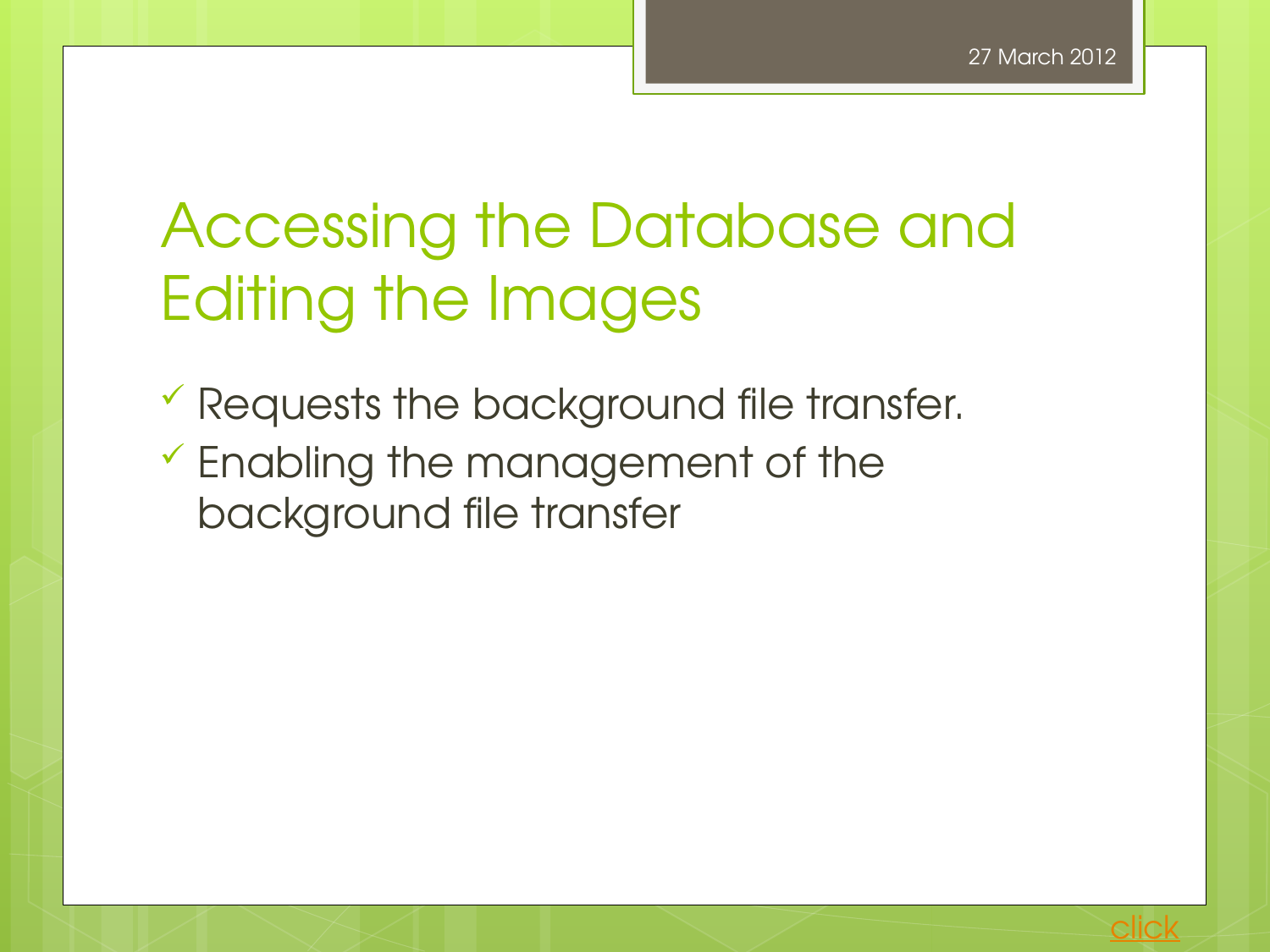

27 March 2012
# Accessing the Database and Editing the Images
Requests the background file transfer.
Enabling the management of the background file transfer

click